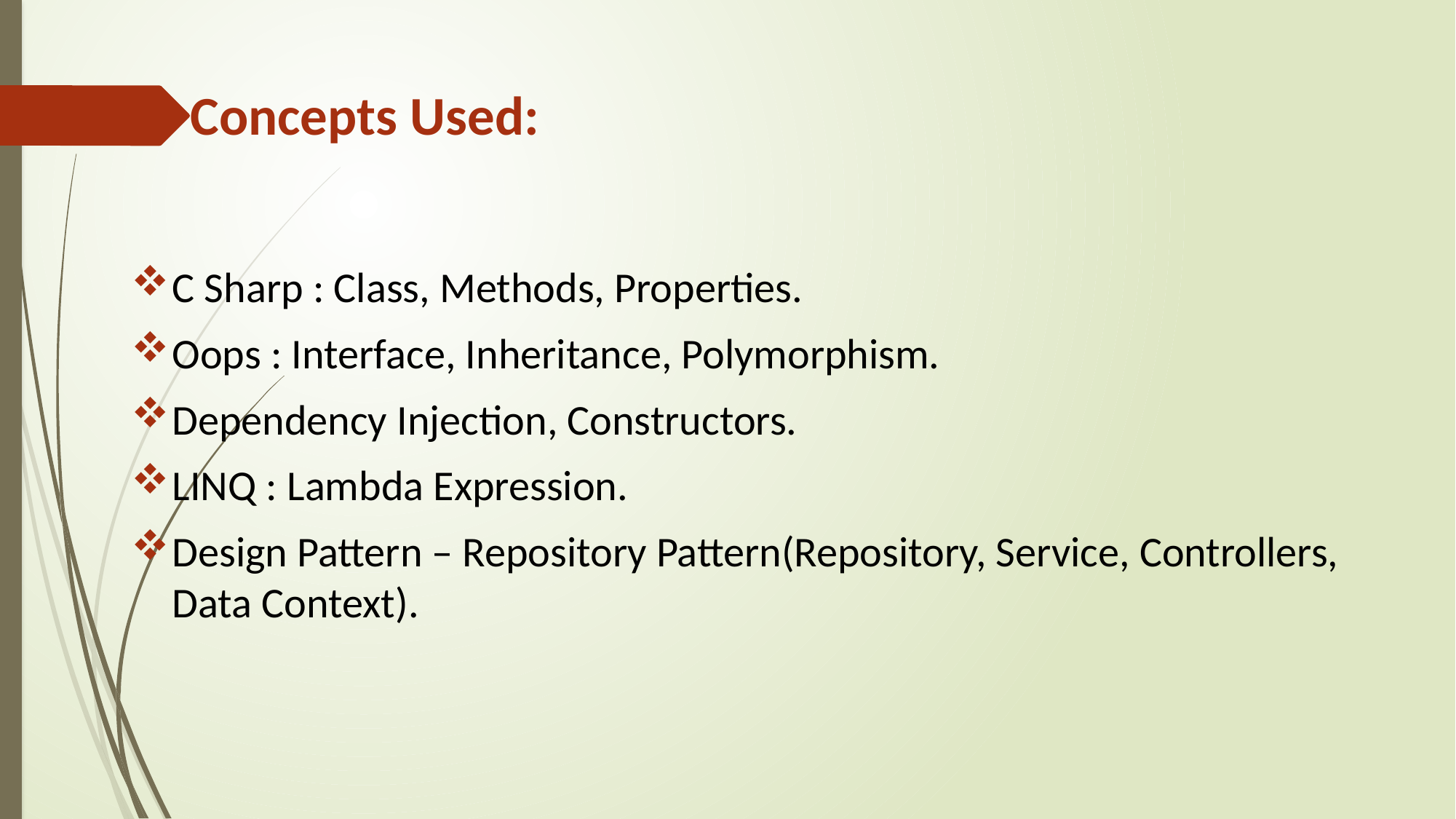

# Concepts Used:
C Sharp : Class, Methods, Properties.
Oops : Interface, Inheritance, Polymorphism.
Dependency Injection, Constructors.
LINQ : Lambda Expression.
Design Pattern – Repository Pattern(Repository, Service, Controllers, Data Context).